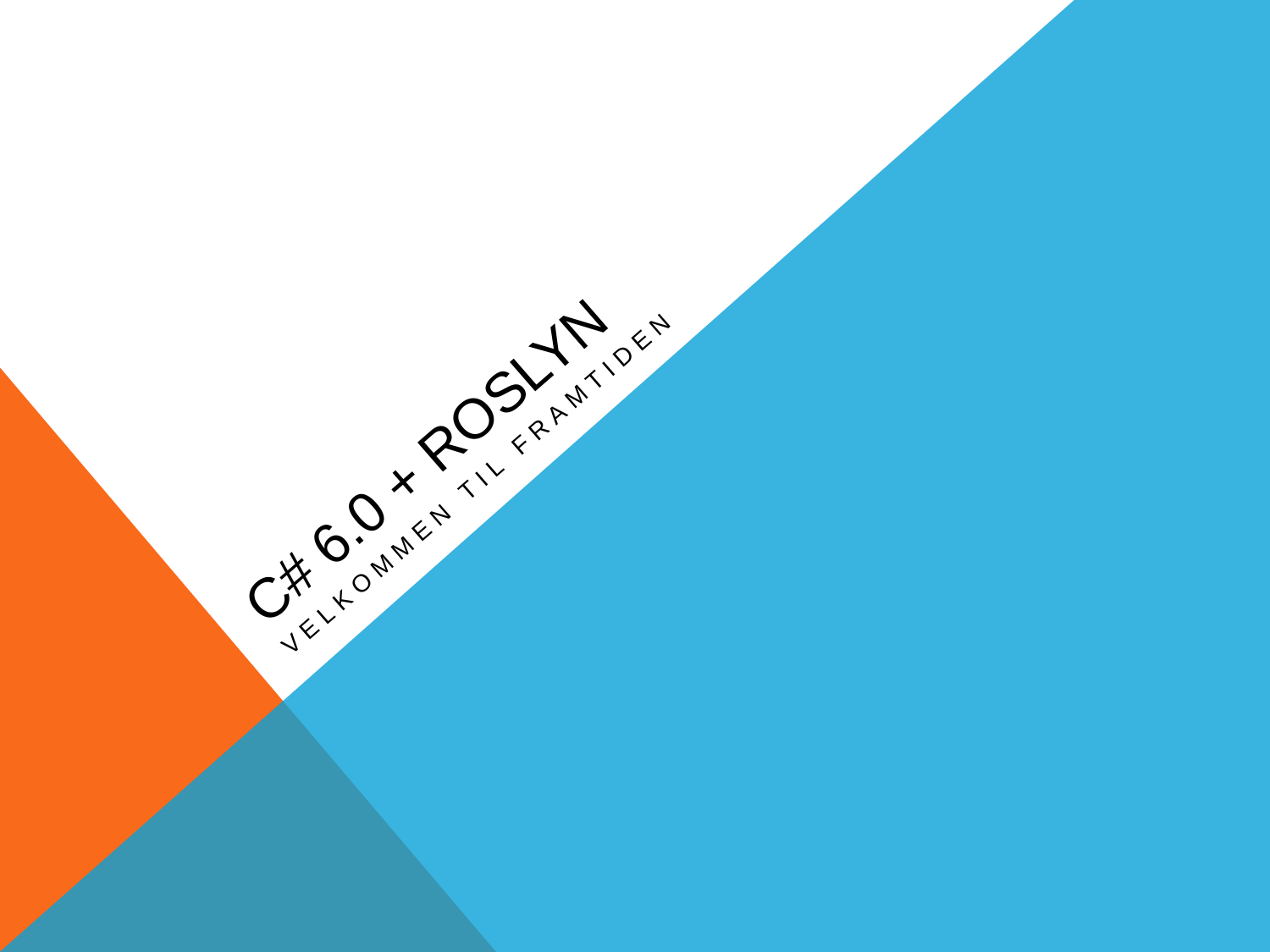

# C# 6.0 + Roslyn
Velkommen til framtiden